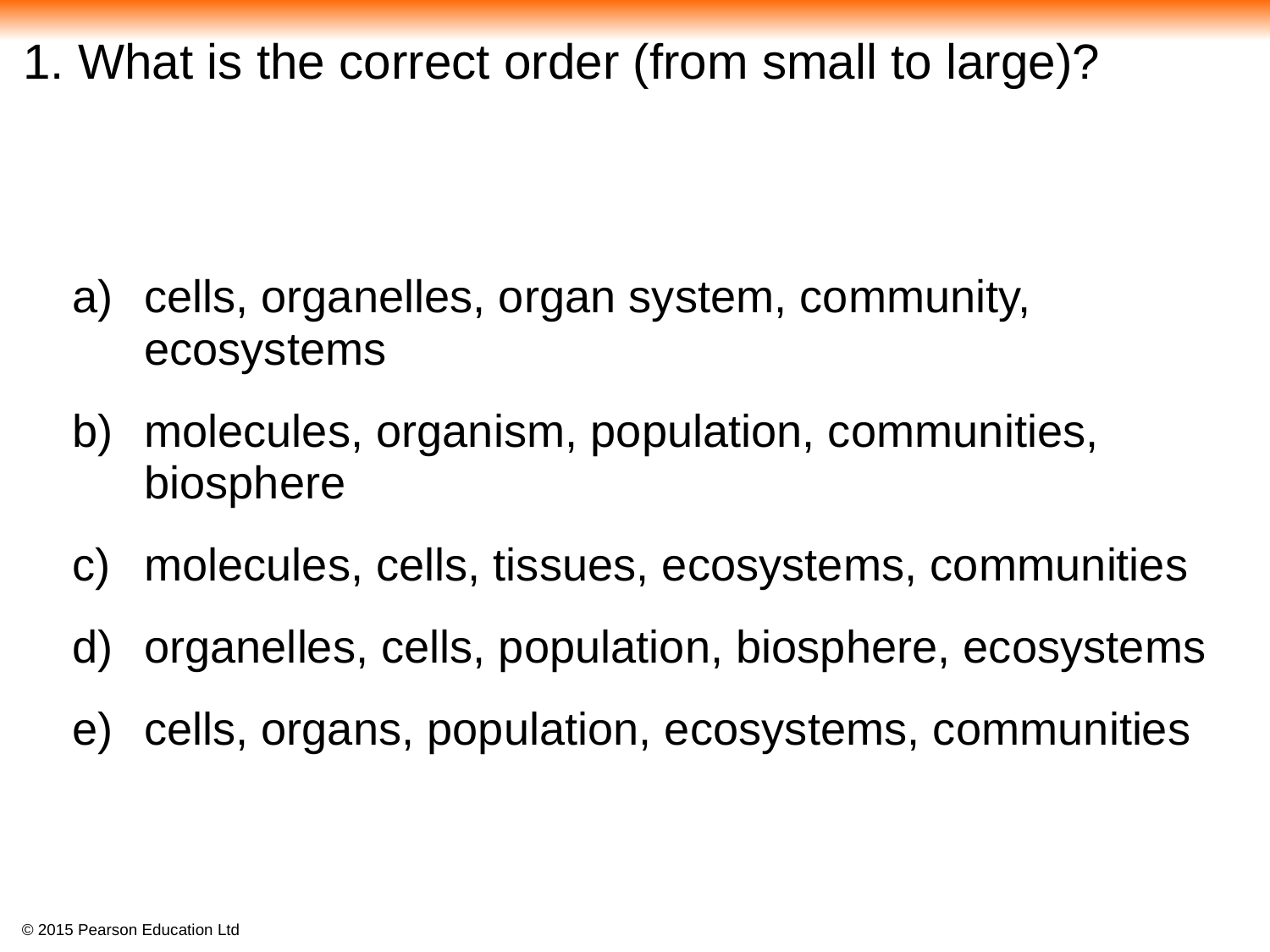

1. What is the correct order (from small to large)?
cells, organelles, organ system, community, ecosystems
molecules, organism, population, communities, biosphere
molecules, cells, tissues, ecosystems, communities
organelles, cells, population, biosphere, ecosystems
cells, organs, population, ecosystems, communities